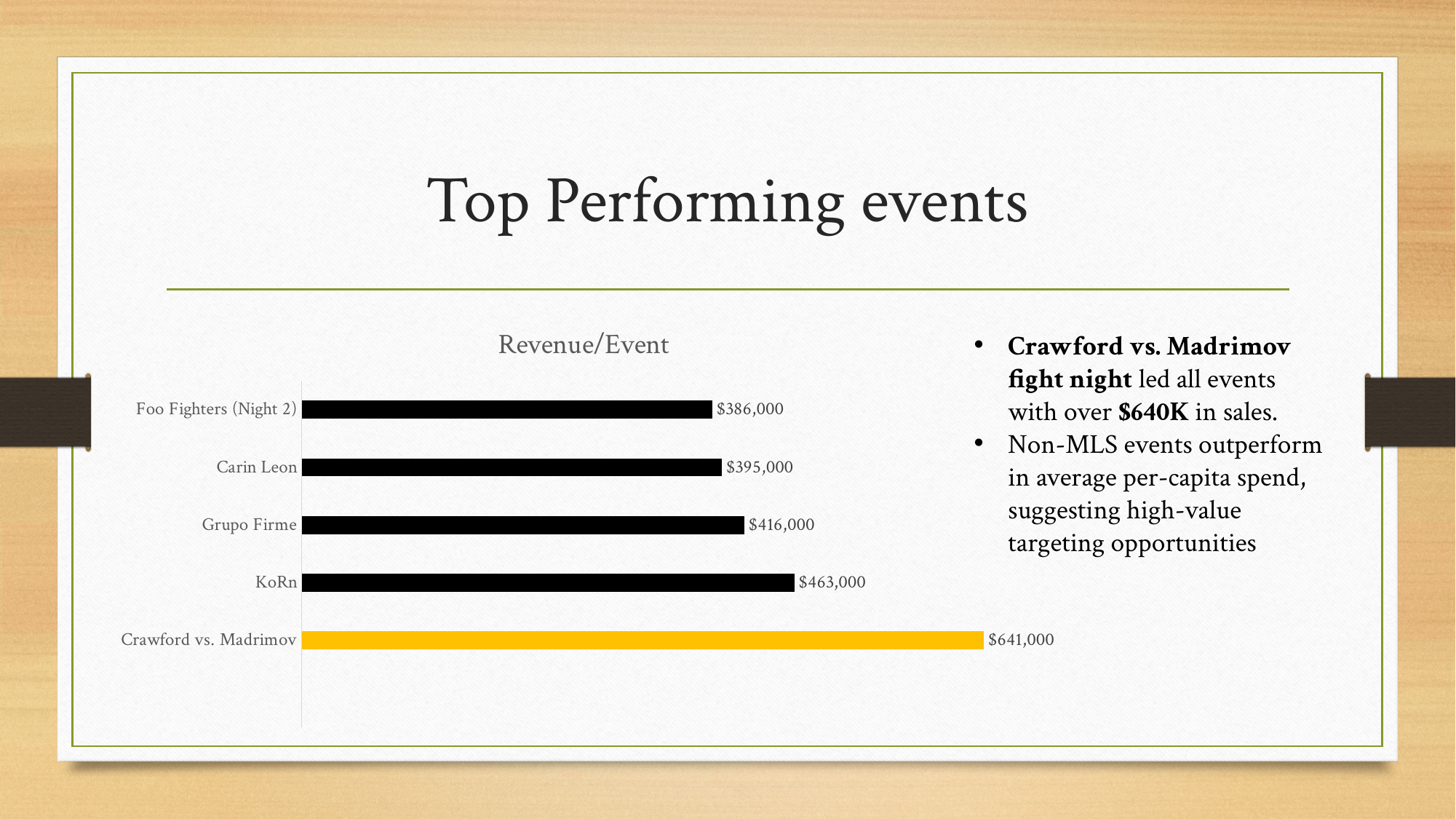

# Top Performing events

### Chart: Revenue/Event

| Category | Revenue |
|---|---|
|  | None |
| Crawford vs. Madrimov | 641000.0 |
| KoRn | 463000.0 |
| Grupo Firme | 416000.0 |
| Carin Leon | 395000.0 |
| Foo Fighters (Night 2) | 386000.0 |
Crawford vs. Madrimov fight night led all events with over $640K in sales.
Non-MLS events outperform in average per-capita spend, suggesting high-value targeting opportunities